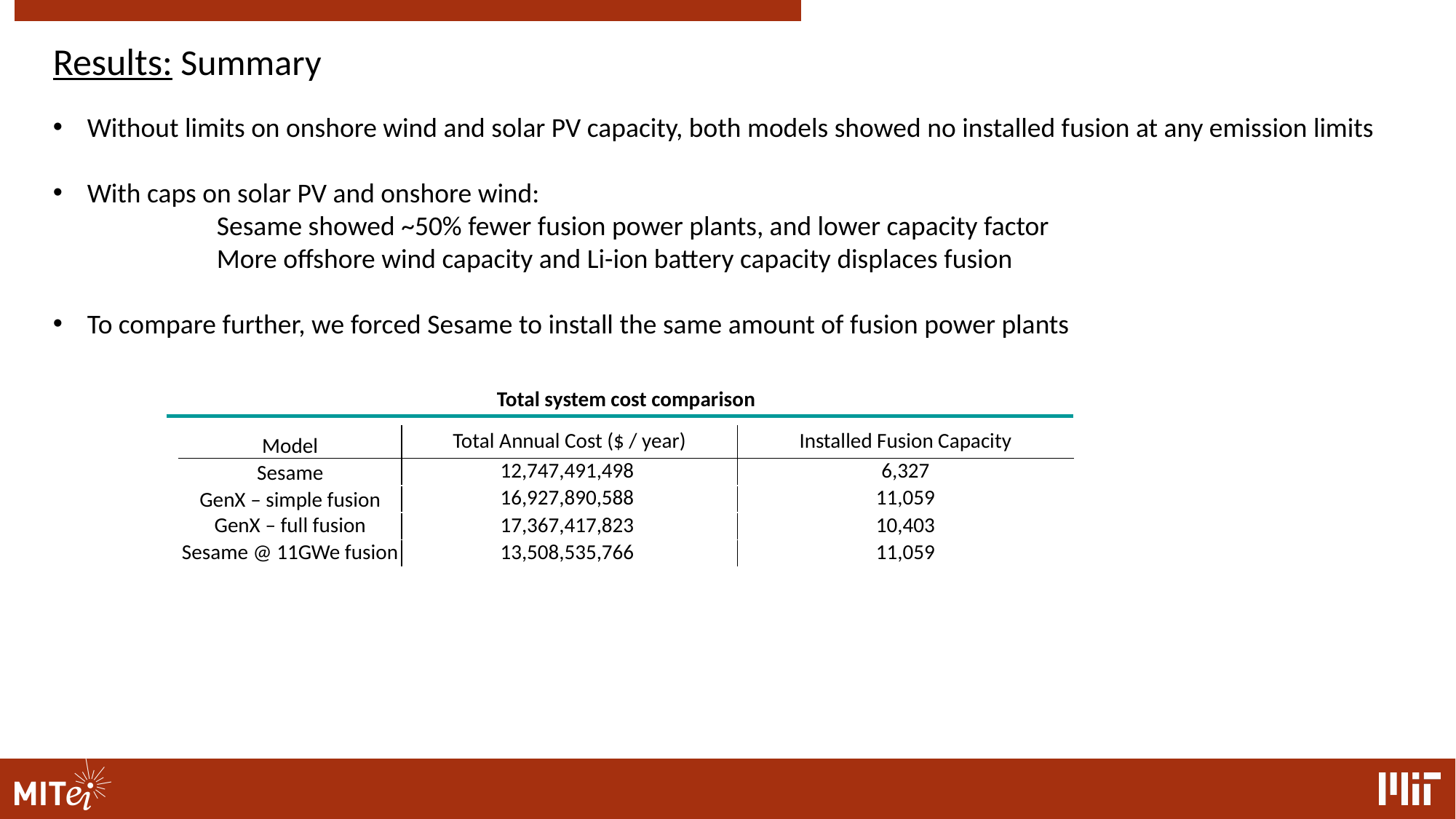

Results: Summary
Without limits on onshore wind and solar PV capacity, both models showed no installed fusion at any emission limits

With caps on solar PV and onshore wind:
	Sesame showed ~50% fewer fusion power plants, and lower capacity factor
	More offshore wind capacity and Li-ion battery capacity displaces fusion

To compare further, we forced Sesame to install the same amount of fusion power plants
Total system cost comparison
| Model | Total Annual Cost ($ / year) | Installed Fusion Capacity |
| --- | --- | --- |
| Sesame | 12,747,491,498 | 6,327 |
| GenX – simple fusion | 16,927,890,588 | 11,059 |
| GenX – full fusion | 17,367,417,823 | 10,403 |
| Sesame @ 11GWe fusion | 13,508,535,766 | 11,059 |
4